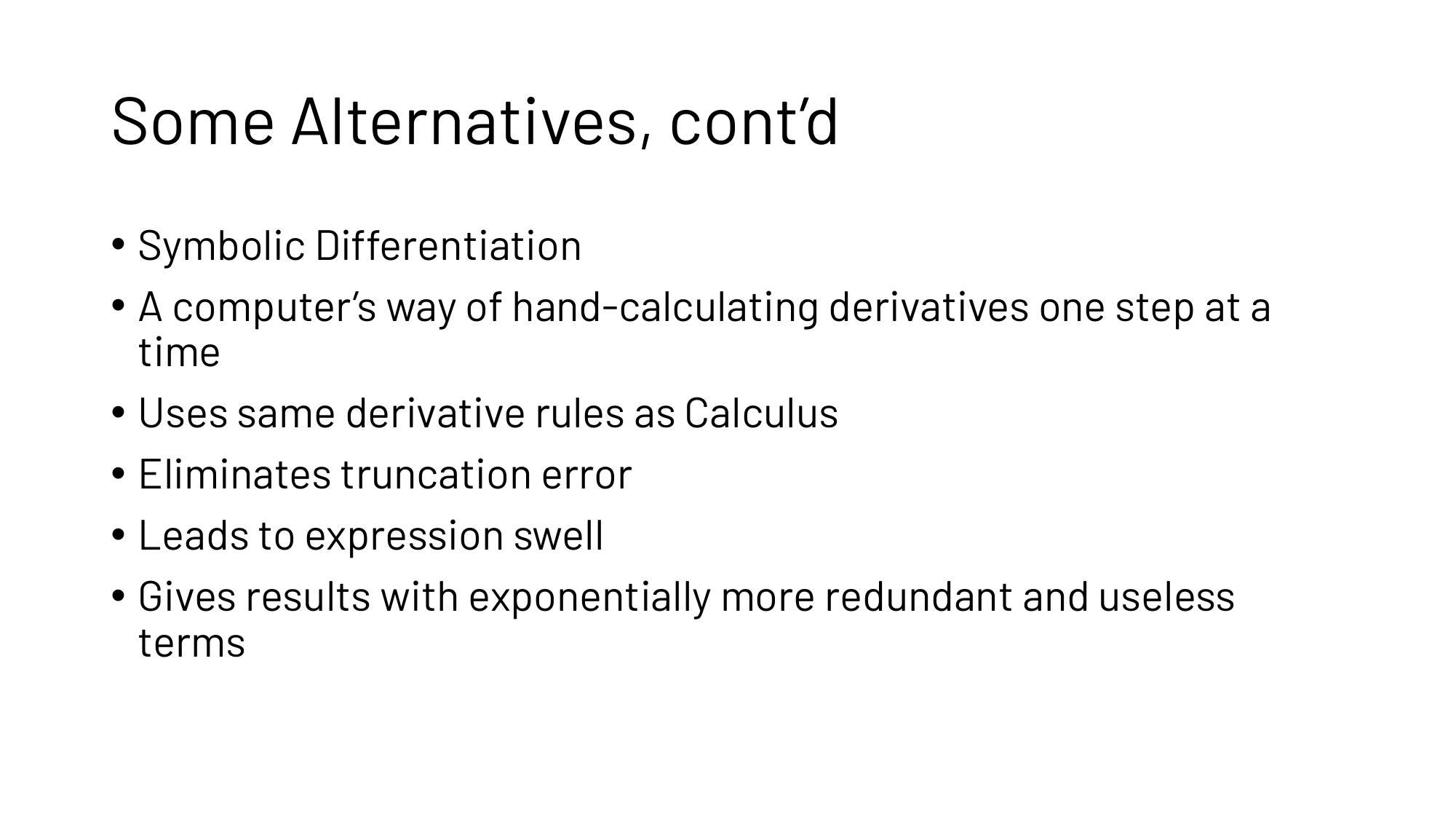

# Some Alternatives, cont’d
Symbolic Differentiation
A computer’s way of hand-calculating derivatives one step at a time
Uses same derivative rules as Calculus
Eliminates truncation error
Leads to expression swell
Gives results with exponentially more redundant and useless terms